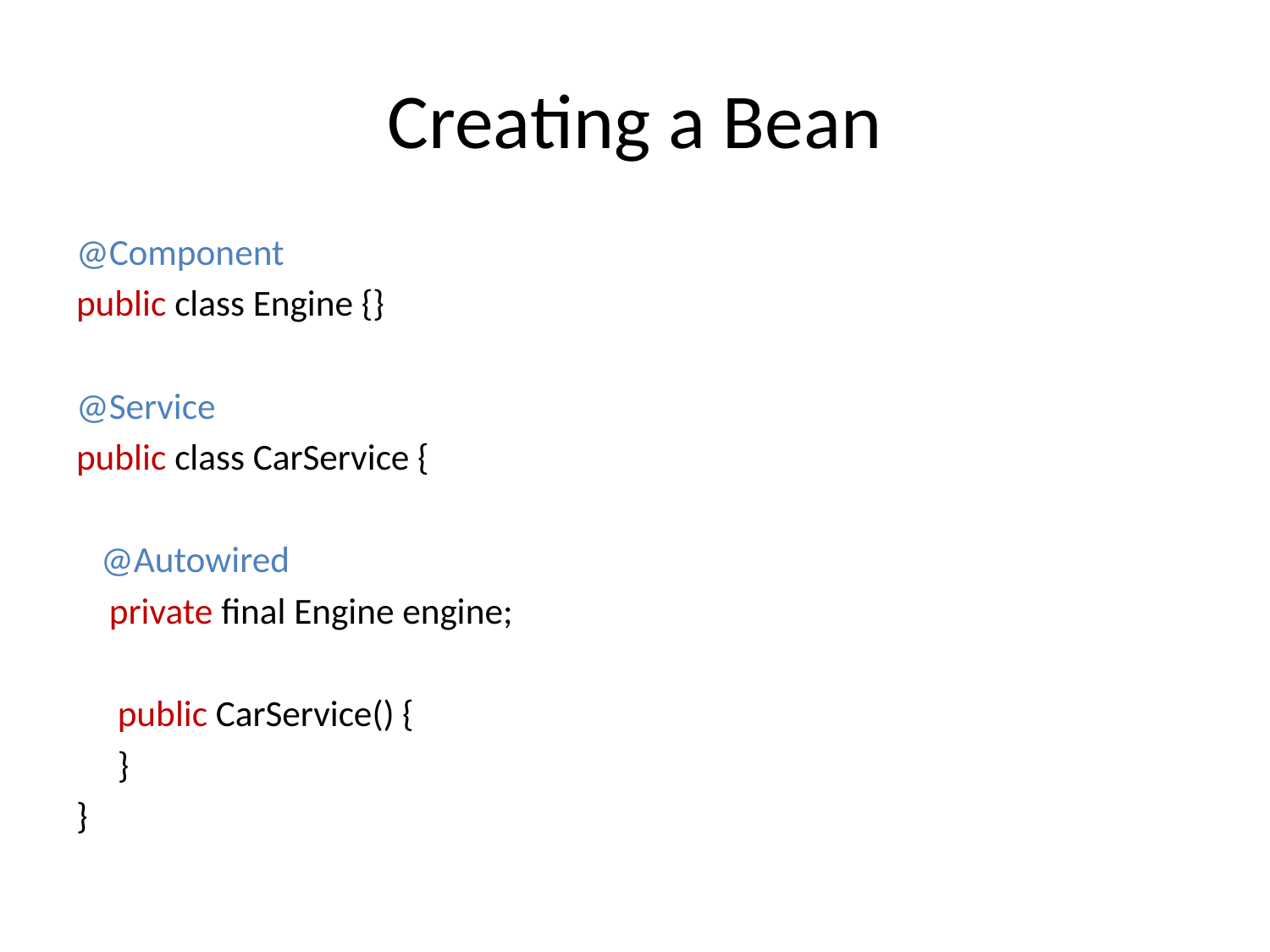

# Creating a Bean
@Component
public class Engine {}

@Service
public class CarService {

   @Autowired
    private final Engine engine;

     public CarService() {
     }
}